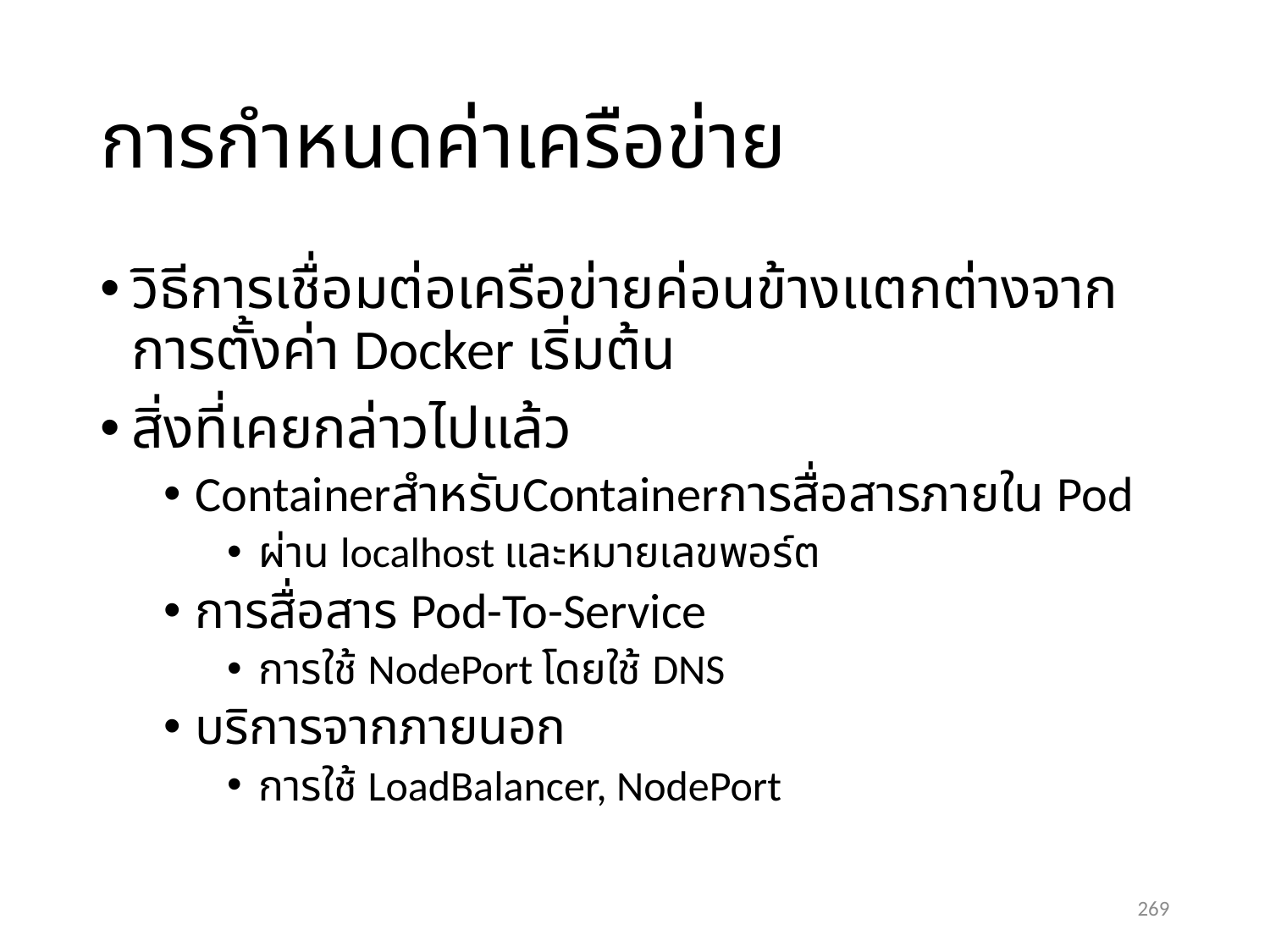

# การกำหนดค่าเครือข่าย
วิธีการเชื่อมต่อเครือข่ายค่อนข้างแตกต่างจากการตั้งค่า Docker เริ่มต้น
สิ่งที่เคยกล่าวไปแล้ว
ContainerสำหรับContainerการสื่อสารภายใน Pod
ผ่าน localhost และหมายเลขพอร์ต
การสื่อสาร Pod-To-Service
การใช้ NodePort โดยใช้ DNS
บริการจากภายนอก
การใช้ LoadBalancer, NodePort
269